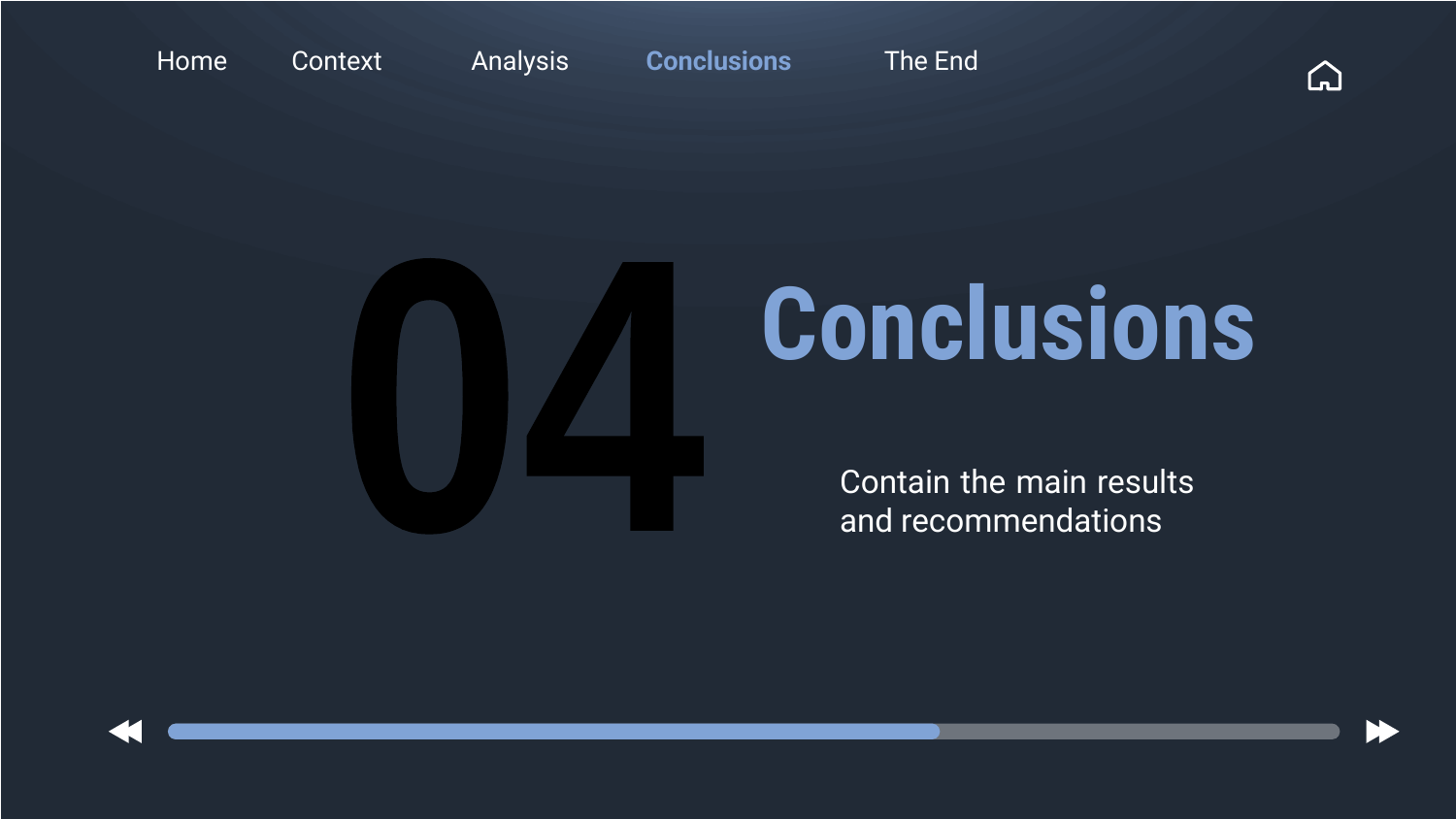

Home
Context
Analysis
Conclusions
The End

# Conclusions
04
Contain the main results and recommendations